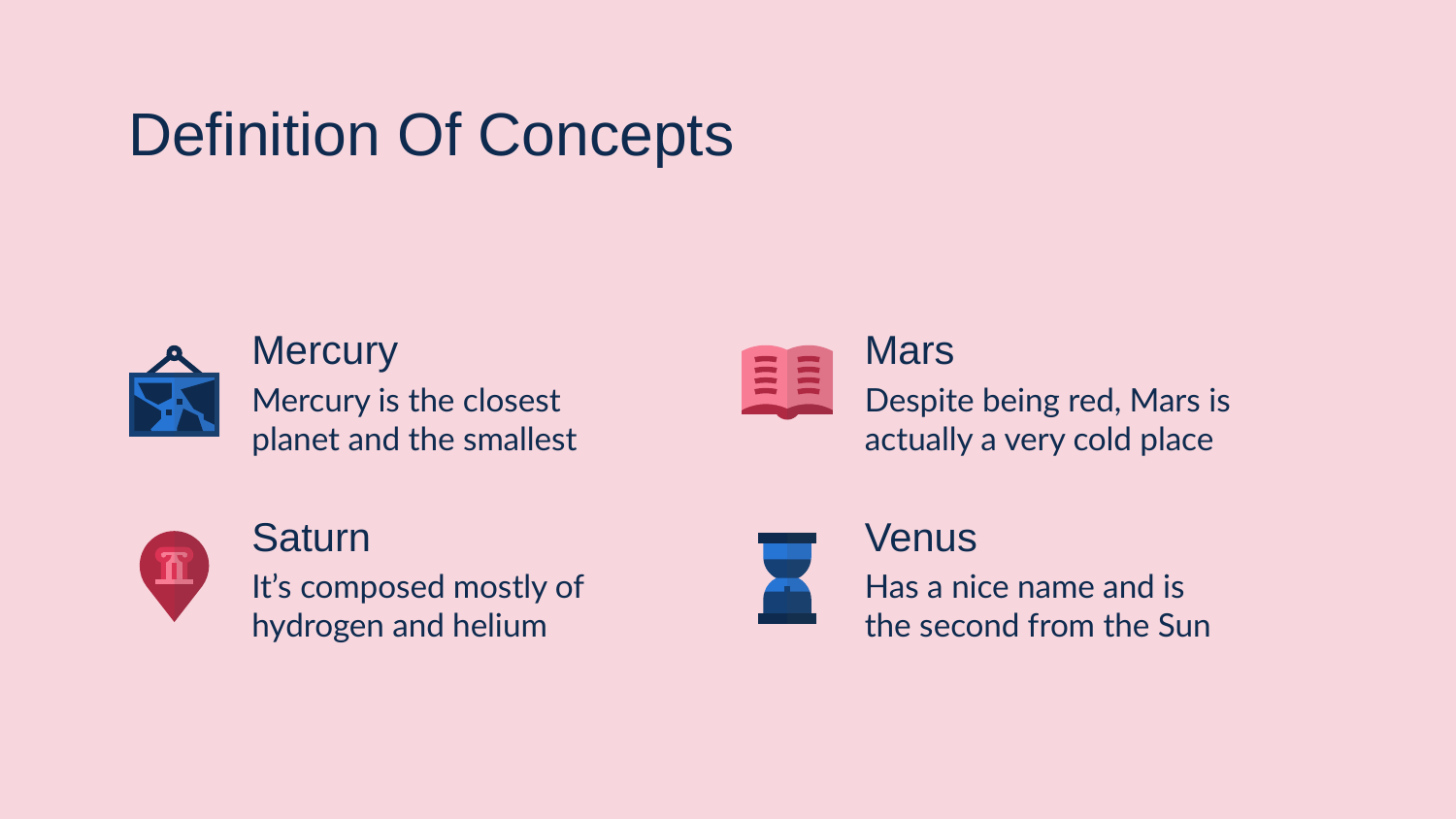

# Definition Of Concepts
Mercury
Mars

Mercury is the closest planet and the smallest
Despite being red, Mars is actually a very cold place
Saturn
Venus

It’s composed mostly of hydrogen and helium
Has a nice name and is the second from the Sun